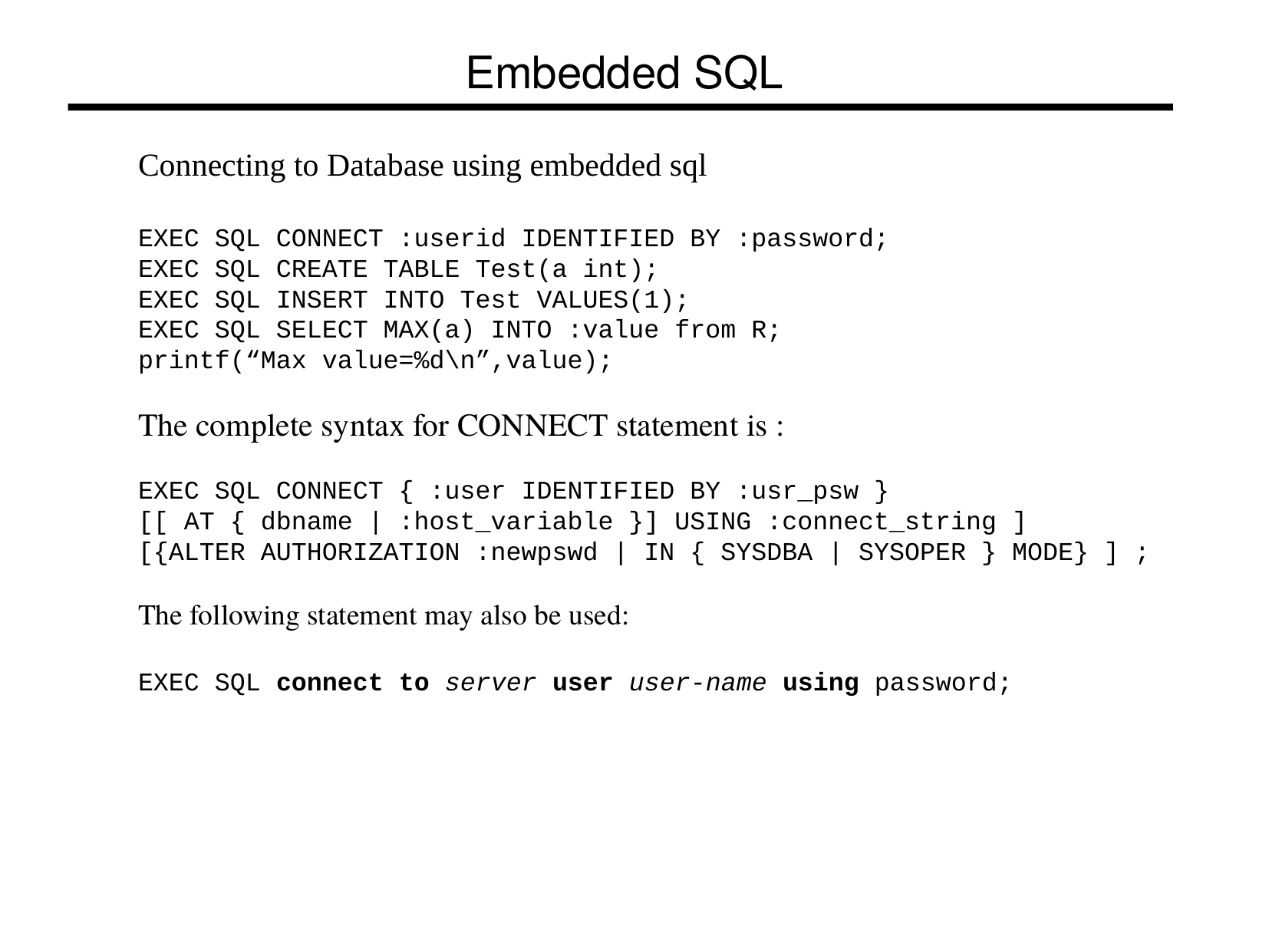

Embedded SQL

	Connecting to Database using embedded sql

EXEC SQL CONNECT :userid IDENTIFIED BY :password;
EXEC SQL CREATE TABLE Test(a int);
EXEC SQL INSERT INTO Test VALUES(1);
EXEC SQL SELECT MAX(a) INTO :value from R;
printf(“Max value=%d\n”,value);

The complete syntax for CONNECT statement is :

EXEC SQL CONNECT { :user IDENTIFIED BY :usr_psw }
[[ AT { dbname | :host_variable }] USING :connect_string ]
[{ALTER AUTHORIZATION :newpswd | IN { SYSDBA | SYSOPER } MODE} ] ;

The following statement may also be used:

EXEC SQL connect to server user user-name using password;